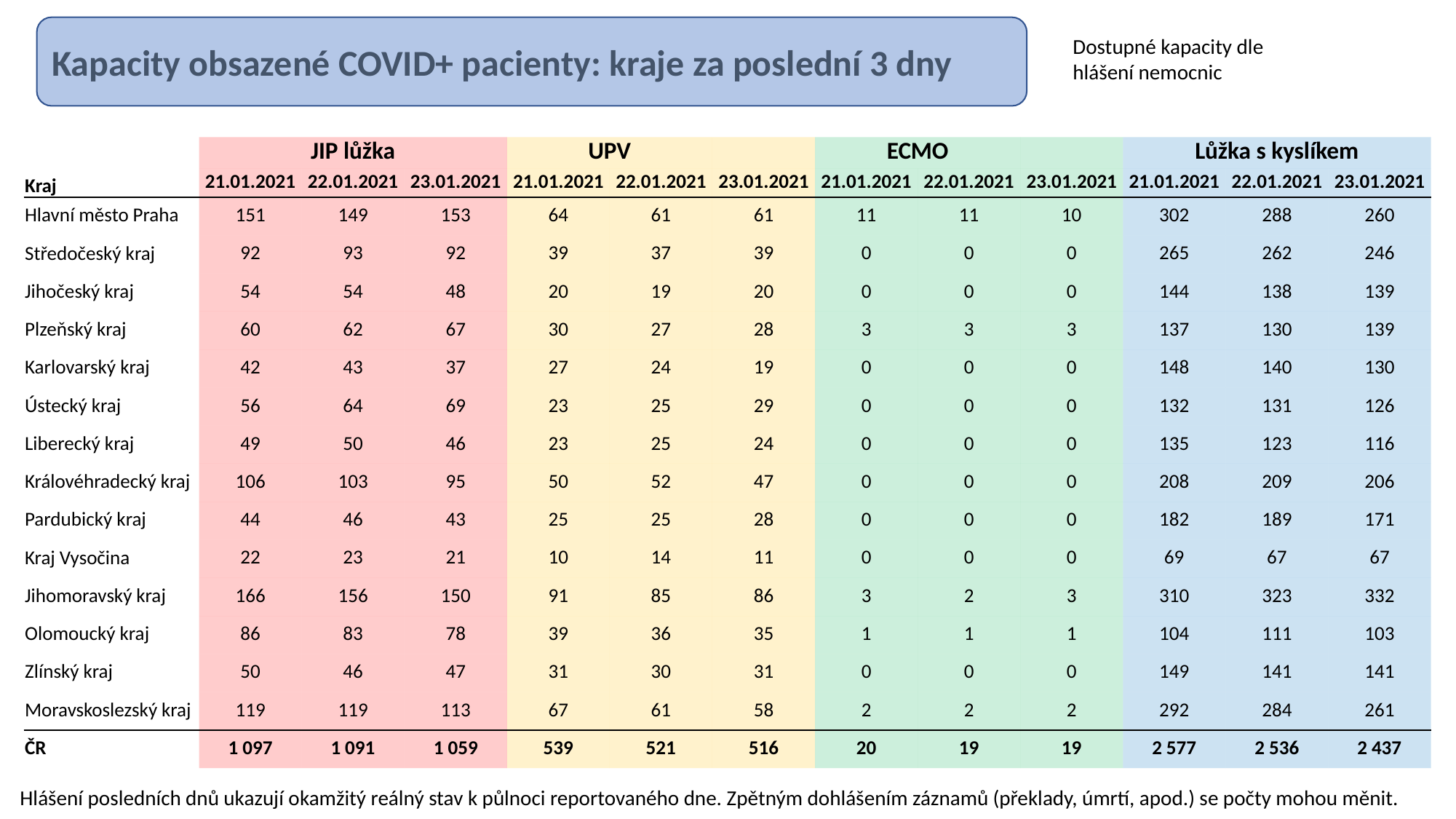

Kapacity obsazené COVID+ pacienty: kraje za poslední 3 dny
Dostupné kapacity dle hlášení nemocnic
|  | JIP lůžka |  |  | UPV |  |  | ECMO |  |  | Lůžka s kyslíkem |  |  |
| --- | --- | --- | --- | --- | --- | --- | --- | --- | --- | --- | --- | --- |
| Kraj | 21.01.2021 | 22.01.2021 | 23.01.2021 | 21.01.2021 | 22.01.2021 | 23.01.2021 | 21.01.2021 | 22.01.2021 | 23.01.2021 | 21.01.2021 | 22.01.2021 | 23.01.2021 |
| Hlavní město Praha | 151 | 149 | 153 | 64 | 61 | 61 | 11 | 11 | 10 | 302 | 288 | 260 |
| Středočeský kraj | 92 | 93 | 92 | 39 | 37 | 39 | 0 | 0 | 0 | 265 | 262 | 246 |
| Jihočeský kraj | 54 | 54 | 48 | 20 | 19 | 20 | 0 | 0 | 0 | 144 | 138 | 139 |
| Plzeňský kraj | 60 | 62 | 67 | 30 | 27 | 28 | 3 | 3 | 3 | 137 | 130 | 139 |
| Karlovarský kraj | 42 | 43 | 37 | 27 | 24 | 19 | 0 | 0 | 0 | 148 | 140 | 130 |
| Ústecký kraj | 56 | 64 | 69 | 23 | 25 | 29 | 0 | 0 | 0 | 132 | 131 | 126 |
| Liberecký kraj | 49 | 50 | 46 | 23 | 25 | 24 | 0 | 0 | 0 | 135 | 123 | 116 |
| Královéhradecký kraj | 106 | 103 | 95 | 50 | 52 | 47 | 0 | 0 | 0 | 208 | 209 | 206 |
| Pardubický kraj | 44 | 46 | 43 | 25 | 25 | 28 | 0 | 0 | 0 | 182 | 189 | 171 |
| Kraj Vysočina | 22 | 23 | 21 | 10 | 14 | 11 | 0 | 0 | 0 | 69 | 67 | 67 |
| Jihomoravský kraj | 166 | 156 | 150 | 91 | 85 | 86 | 3 | 2 | 3 | 310 | 323 | 332 |
| Olomoucký kraj | 86 | 83 | 78 | 39 | 36 | 35 | 1 | 1 | 1 | 104 | 111 | 103 |
| Zlínský kraj | 50 | 46 | 47 | 31 | 30 | 31 | 0 | 0 | 0 | 149 | 141 | 141 |
| Moravskoslezský kraj | 119 | 119 | 113 | 67 | 61 | 58 | 2 | 2 | 2 | 292 | 284 | 261 |
| ČR | 1 097 | 1 091 | 1 059 | 539 | 521 | 516 | 20 | 19 | 19 | 2 577 | 2 536 | 2 437 |
Hlášení posledních dnů ukazují okamžitý reálný stav k půlnoci reportovaného dne. Zpětným dohlášením záznamů (překlady, úmrtí, apod.) se počty mohou měnit.